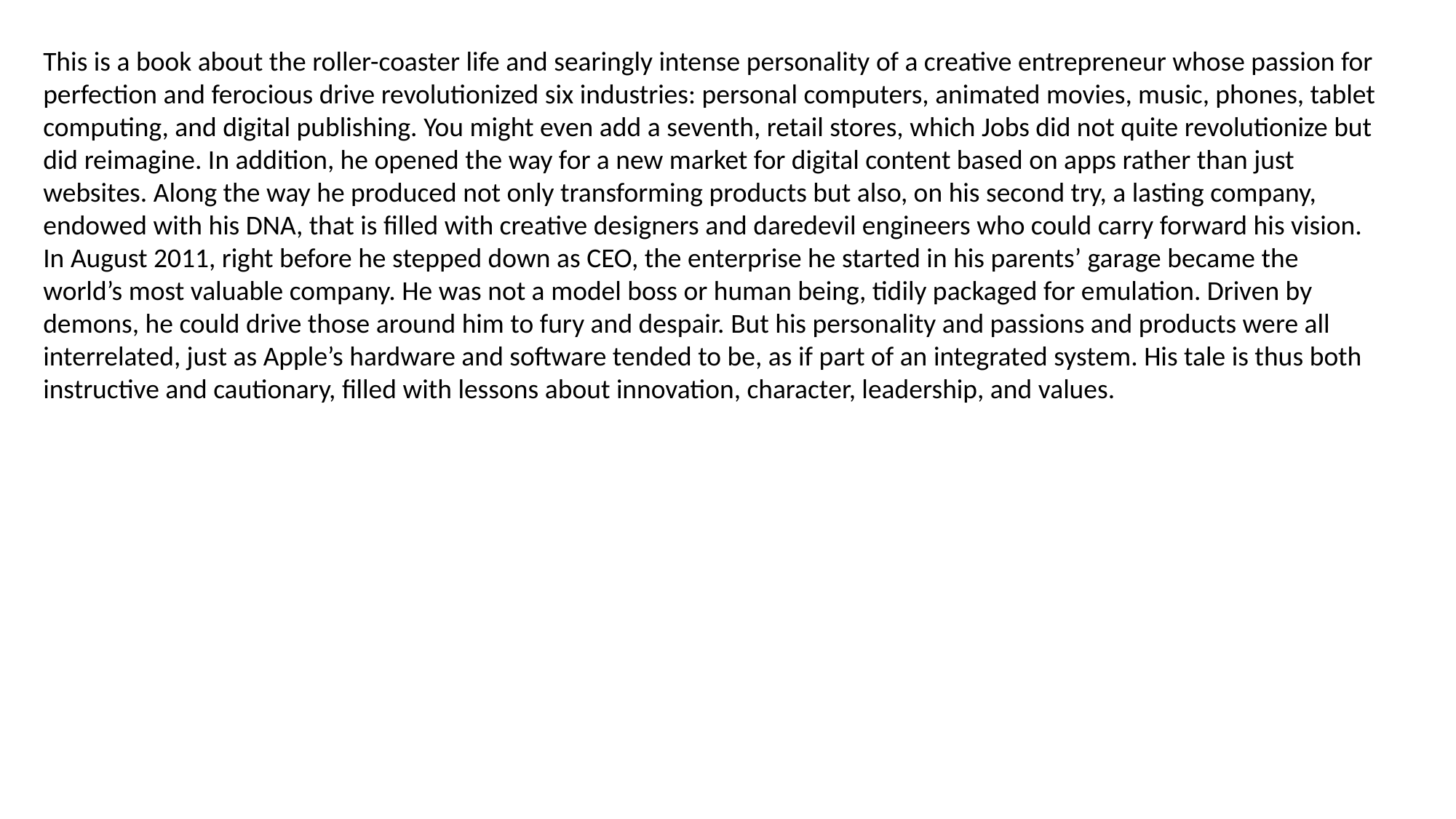

This is a book about the roller-coaster life and searingly intense personality of a creative entrepreneur whose passion for perfection and ferocious drive revolutionized six industries: personal computers, animated movies, music, phones, tablet computing, and digital publishing. You might even add a seventh, retail stores, which Jobs did not quite revolutionize but did reimagine. In addition, he opened the way for a new market for digital content based on apps rather than just websites. Along the way he produced not only transforming products but also, on his second try, a lasting company, endowed with his DNA, that is filled with creative designers and daredevil engineers who could carry forward his vision. In August 2011, right before he stepped down as CEO, the enterprise he started in his parents’ garage became the world’s most valuable company. He was not a model boss or human being, tidily packaged for emulation. Driven by demons, he could drive those around him to fury and despair. But his personality and passions and products were all interrelated, just as Apple’s hardware and software tended to be, as if part of an integrated system. His tale is thus both instructive and cautionary, filled with lessons about innovation, character, leadership, and values.